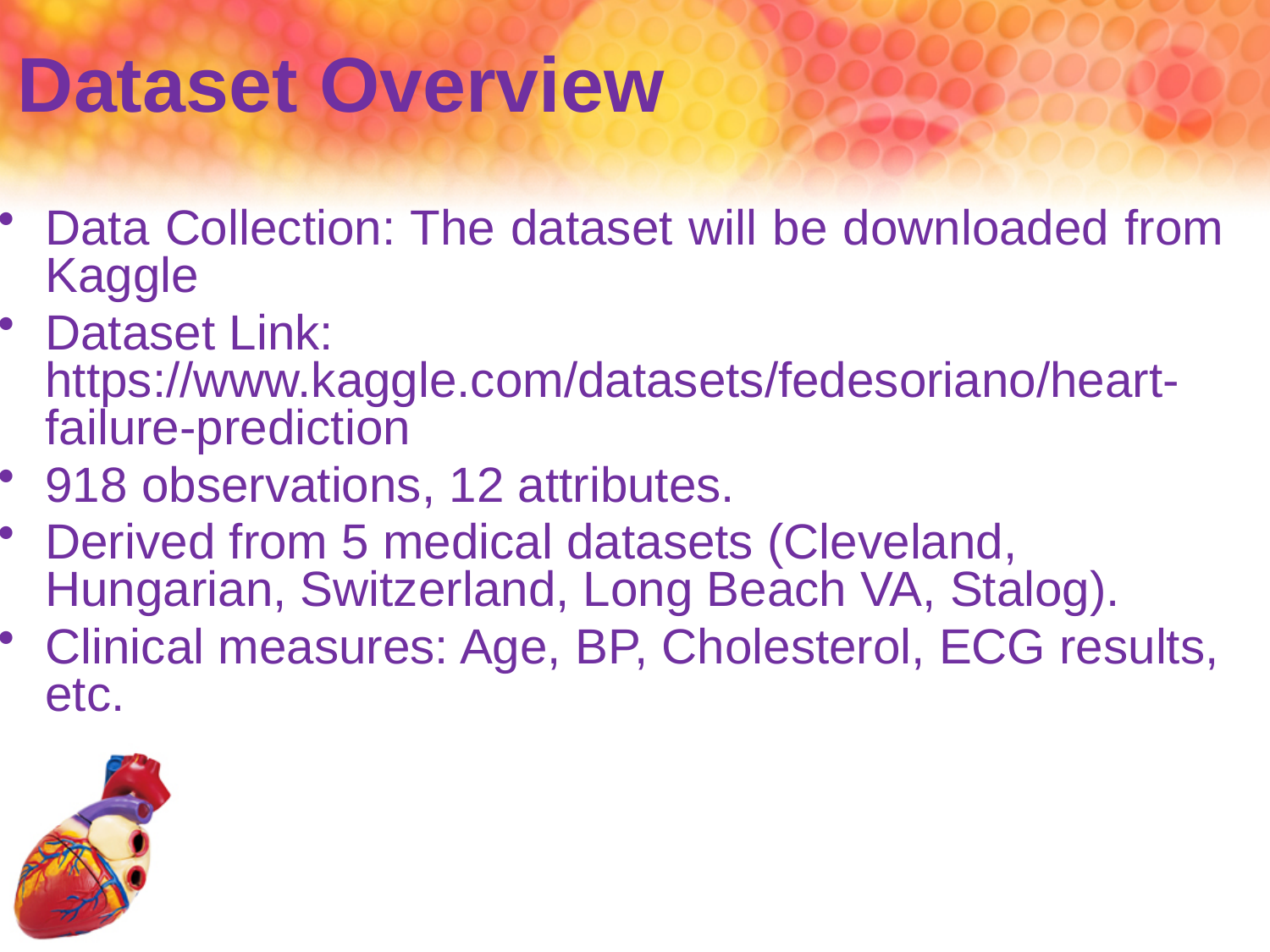

# Dataset Overview
Data Collection: The dataset will be downloaded from Kaggle
Dataset Link: https://www.kaggle.com/datasets/fedesoriano/heart-failure-prediction
918 observations, 12 attributes.
Derived from 5 medical datasets (Cleveland, Hungarian, Switzerland, Long Beach VA, Stalog).
Clinical measures: Age, BP, Cholesterol, ECG results, etc.